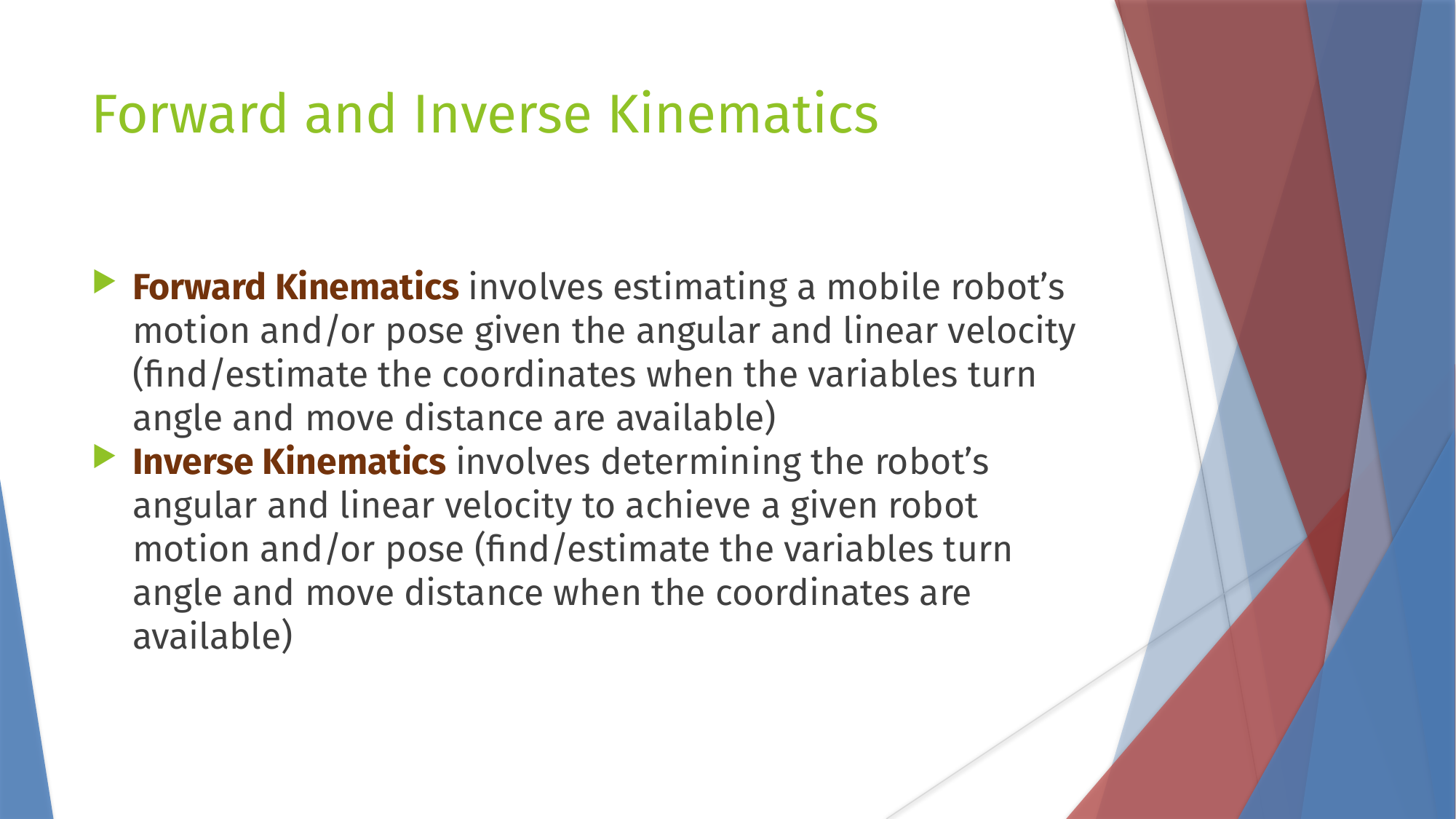

Forward and Inverse Kinematics
Forward Kinematics involves estimating a mobile robot’s motion and/or pose given the angular and linear velocity (find/estimate the coordinates when the variables turn angle and move distance are available)
Inverse Kinematics involves determining the robot’s angular and linear velocity to achieve a given robot motion and/or pose (find/estimate the variables turn angle and move distance when the coordinates are available)